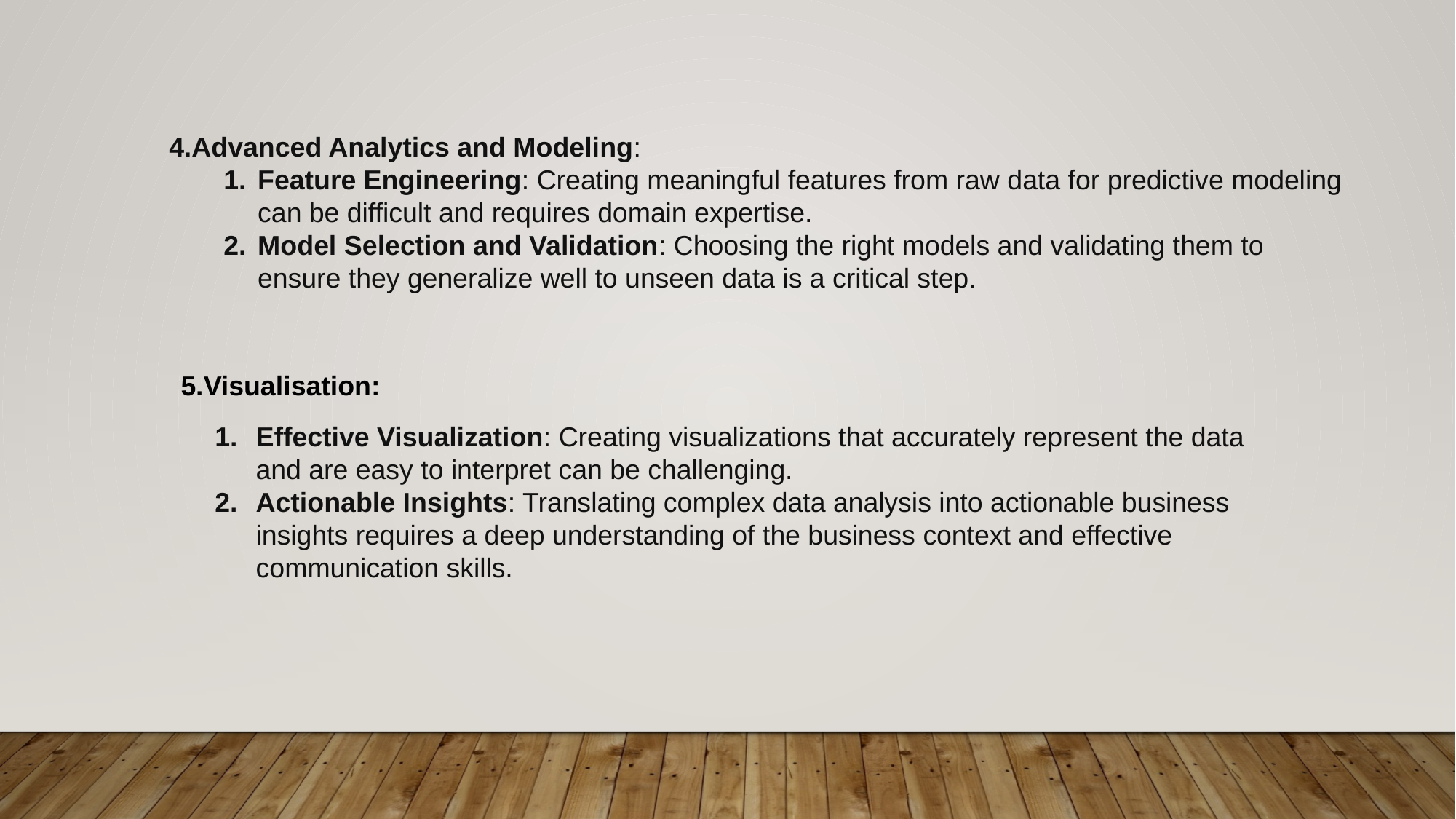

4.Advanced Analytics and Modeling:
Feature Engineering: Creating meaningful features from raw data for predictive modeling can be difficult and requires domain expertise.
Model Selection and Validation: Choosing the right models and validating them to ensure they generalize well to unseen data is a critical step.

5.Visualisation:
Effective Visualization: Creating visualizations that accurately represent the data and are easy to interpret can be challenging.
Actionable Insights: Translating complex data analysis into actionable business insights requires a deep understanding of the business context and effective communication skills.